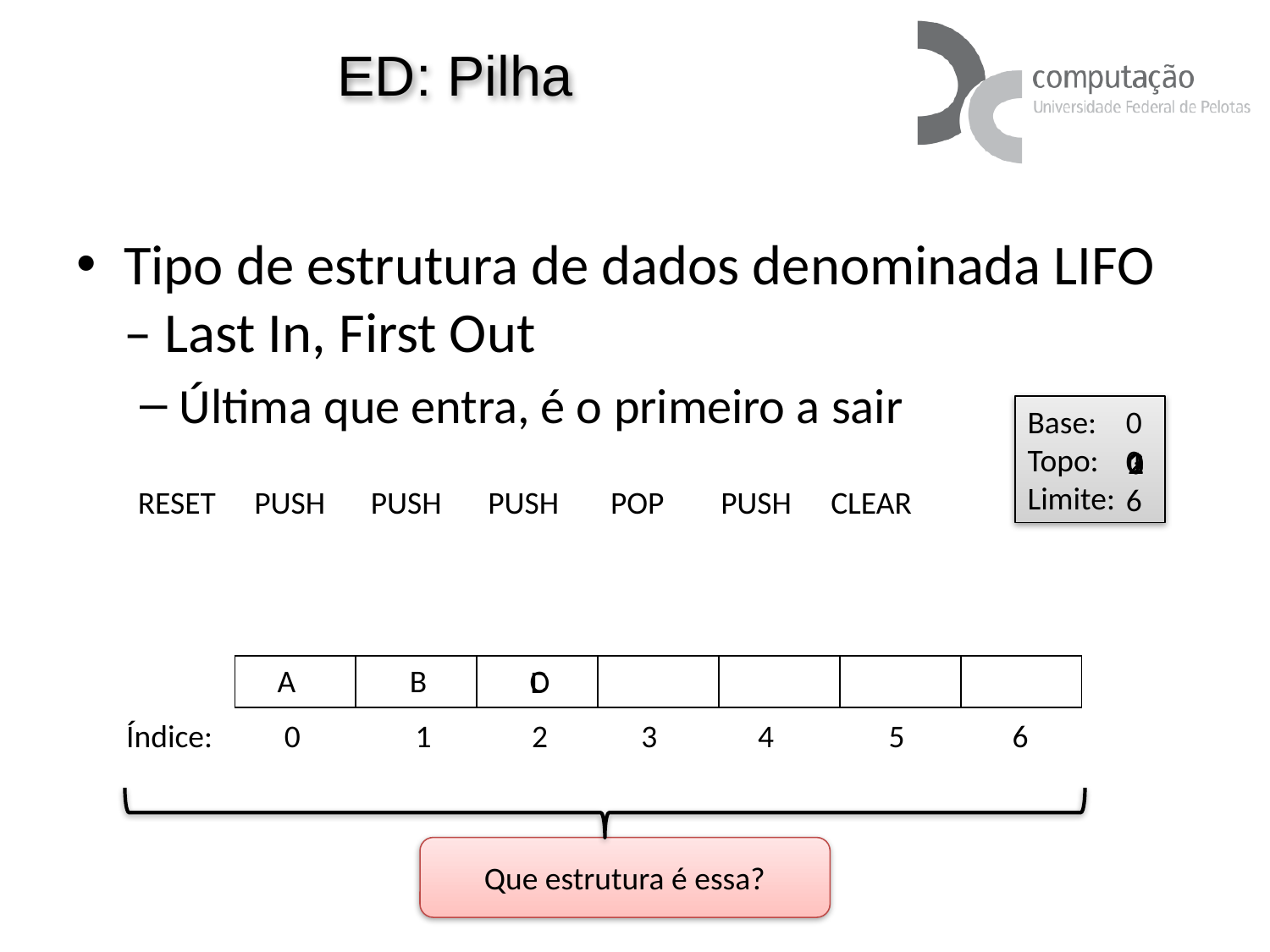

# ED: Pilha
Tipo de estrutura de dados denominada LIFO – Last In, First Out
Última que entra, é o primeiro a sair

0
Base:
Topo:
Limite:
0
1
2
3
2
3
0
6
RESET
PUSH
PUSH
PUSH
POP
PUSH
CLEAR
A
B
C
|  |  |  |  |  |  |  |
| --- | --- | --- | --- | --- | --- | --- |
D
Índice:          0                1              2             3              4                5               6
Que estrutura é essa?